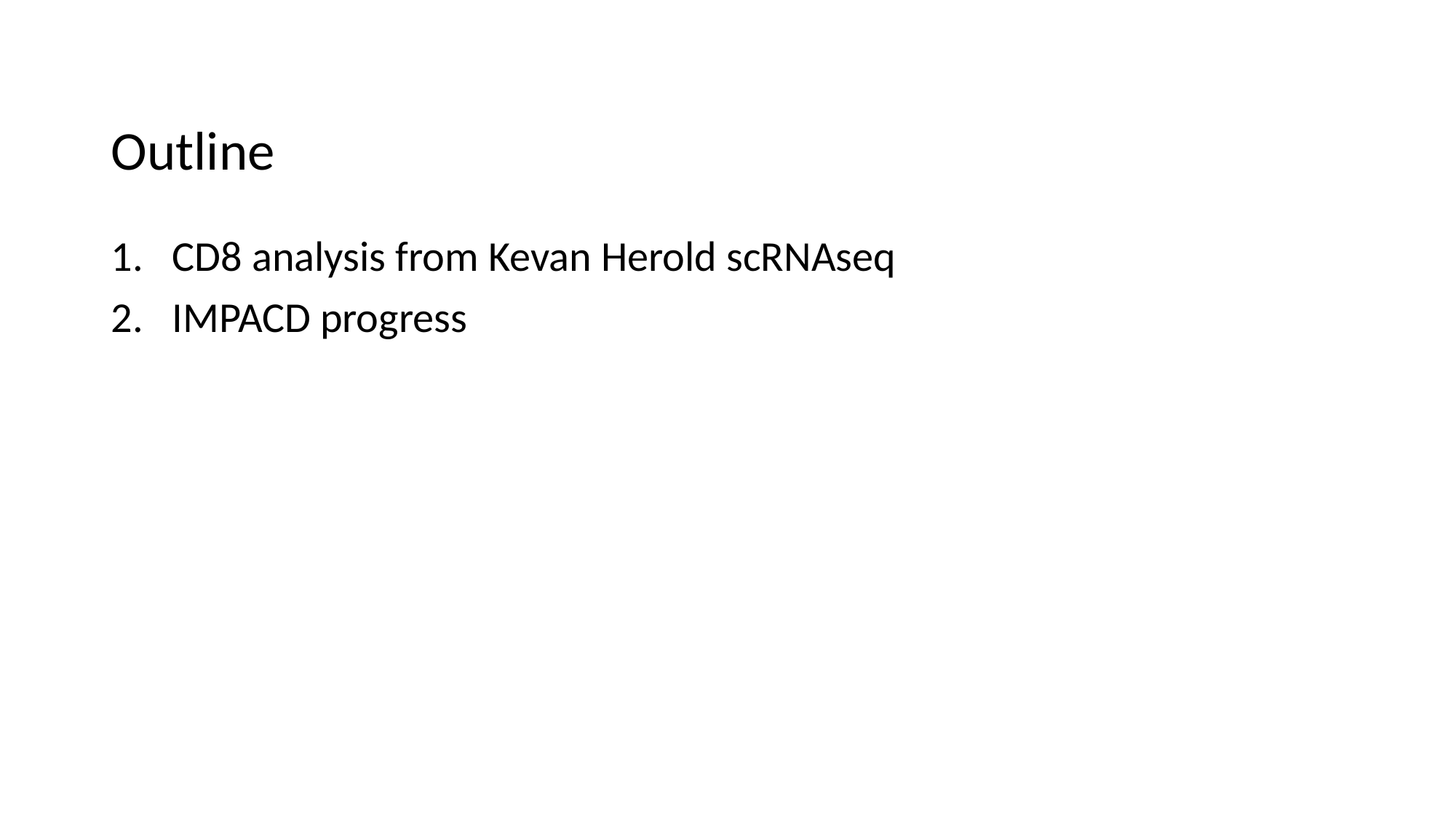

# Outline
CD8 analysis from Kevan Herold scRNAseq
IMPACD progress